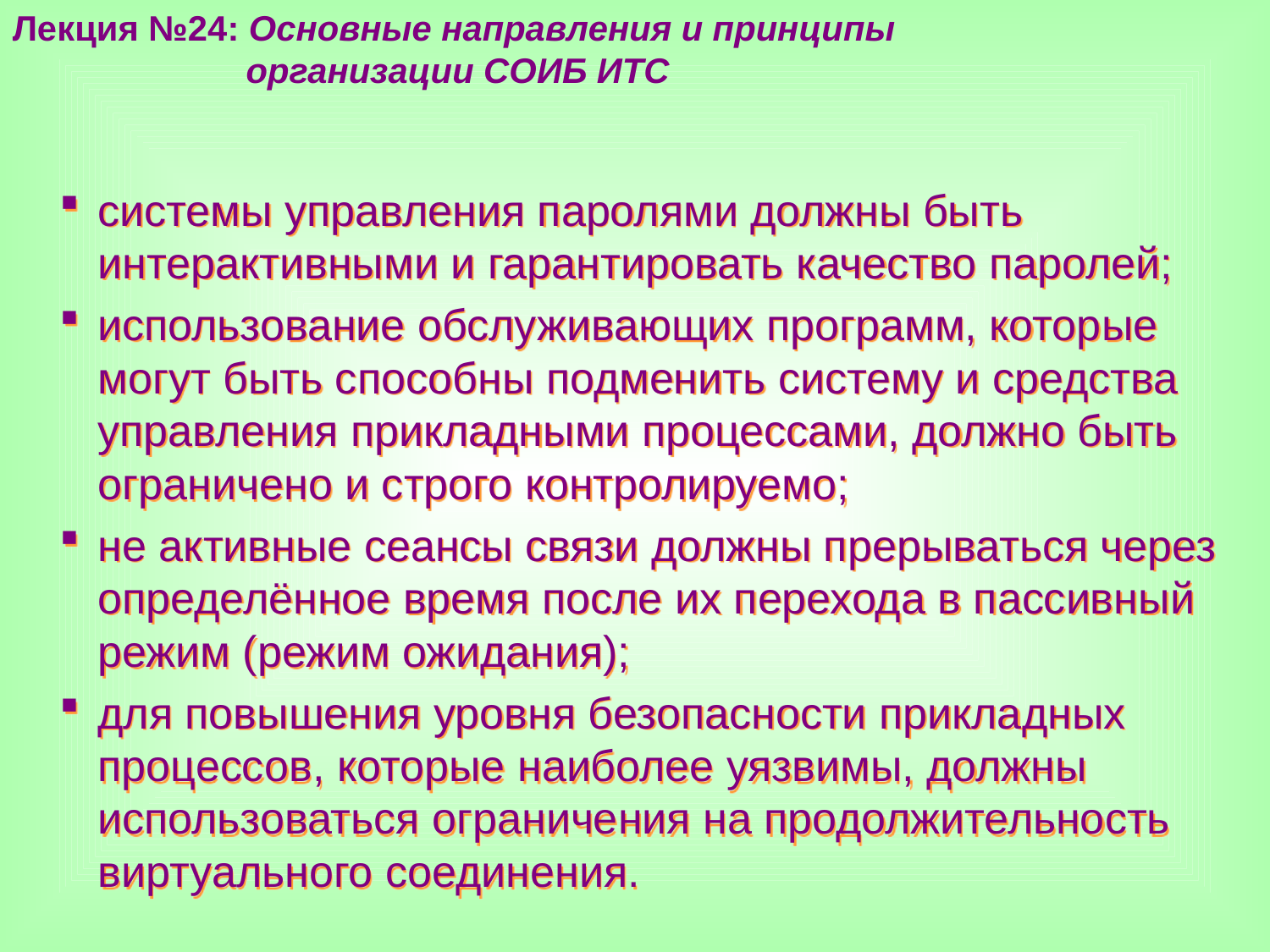

Лекция №24: Основные направления и принципы
                        организации СОИБ ИТС
системы управления паролями должны быть интерактивными и гарантировать качество паролей;
использование обслуживающих программ, которые могут быть способны подменить систему и средства управления прикладными процессами, должно быть ограничено и строго контролируемо;
не активные сеансы связи должны прерываться через определённое время после их перехода в пассивный режим (режим ожидания);
для повышения уровня безопасности прикладных процессов, которые наиболее уязвимы, должны использоваться ограничения на продолжительность виртуального соединения.